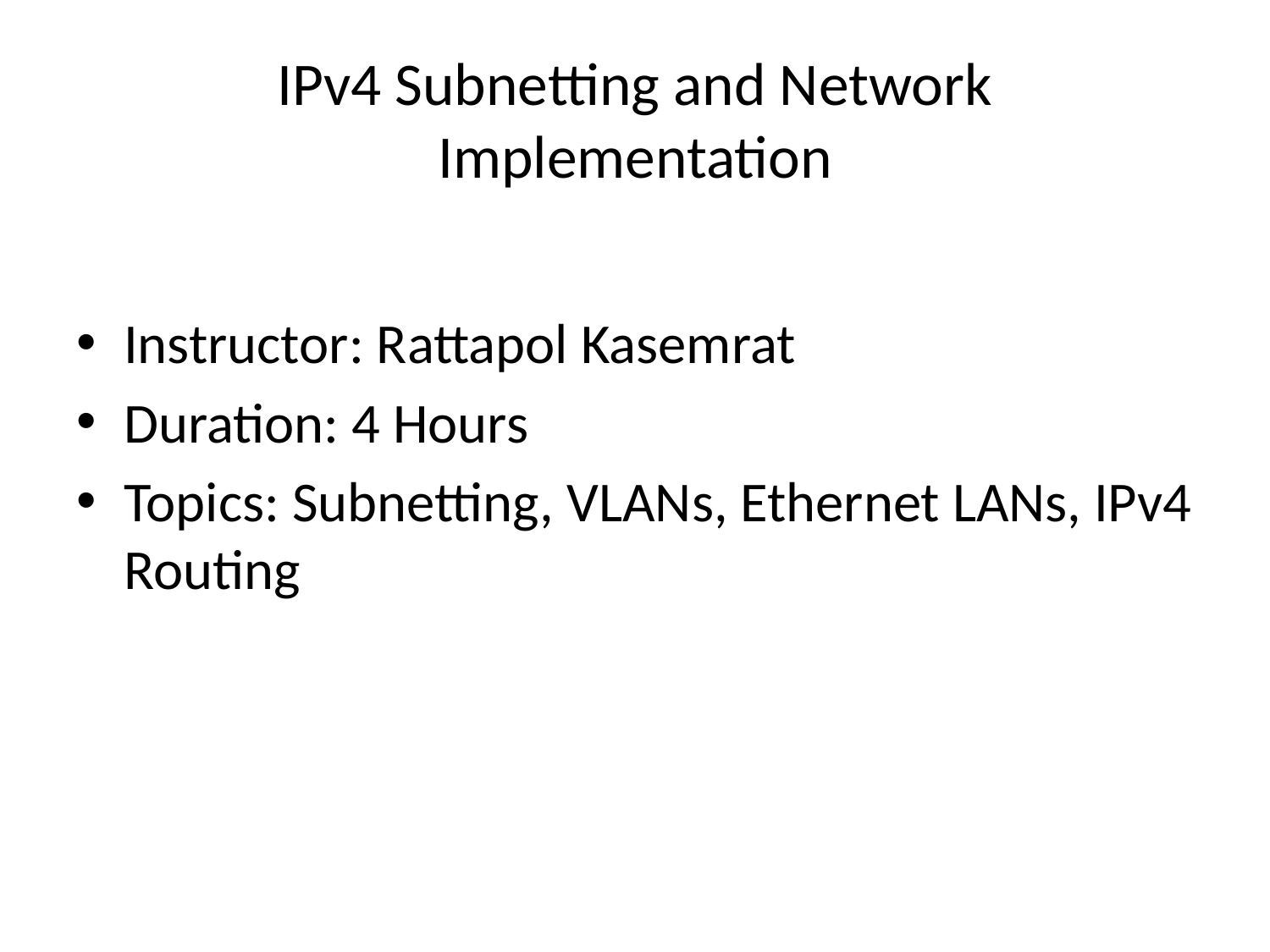

# IPv4 Subnetting and Network Implementation

Instructor: Rattapol Kasemrat
Duration: 4 Hours
Topics: Subnetting, VLANs, Ethernet LANs, IPv4 Routing